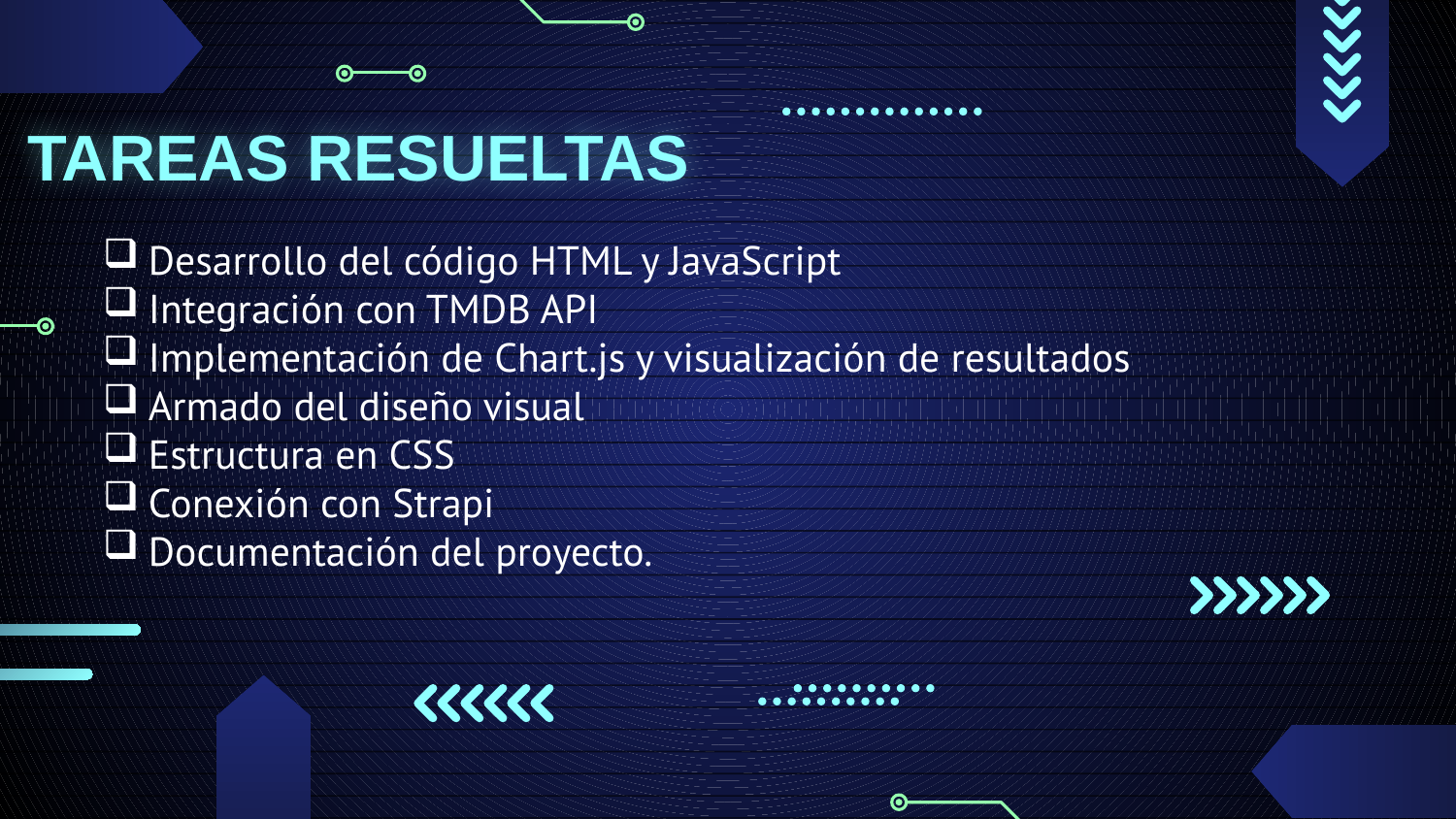

# TAREAS RESUELTAS

Desarrollo del código HTML y JavaScript
Integración con TMDB API
Implementación de Chart.js y visualización de resultados
Armado del diseño visual
Estructura en CSS
Conexión con Strapi
Documentación del proyecto.